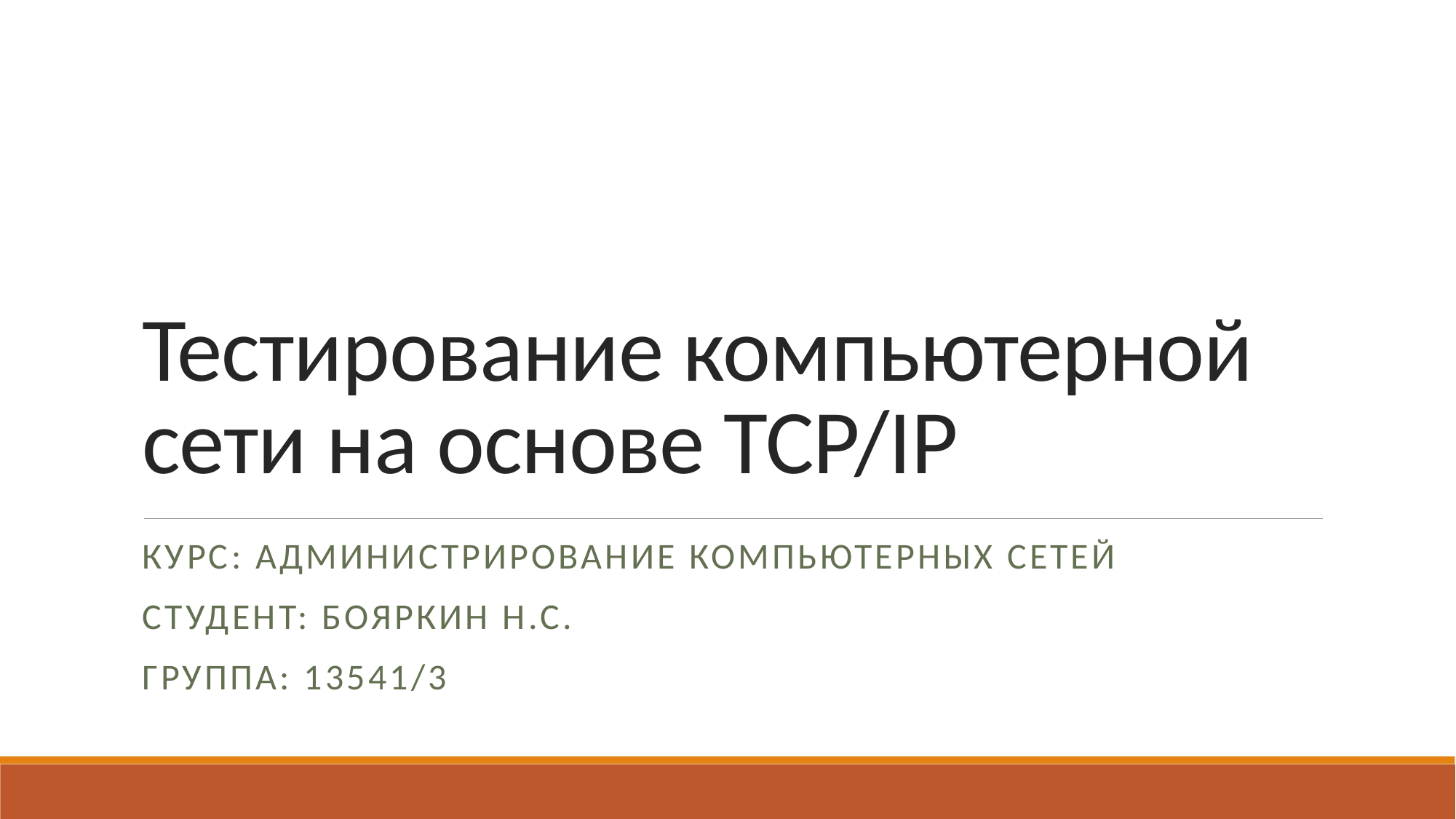

# Тестирование компьютерной сети на основе TCP/IP
Курс: Администрирование компьютерных сетей
Студент: Бояркин Н.с.
ГРУППА: 13541/3